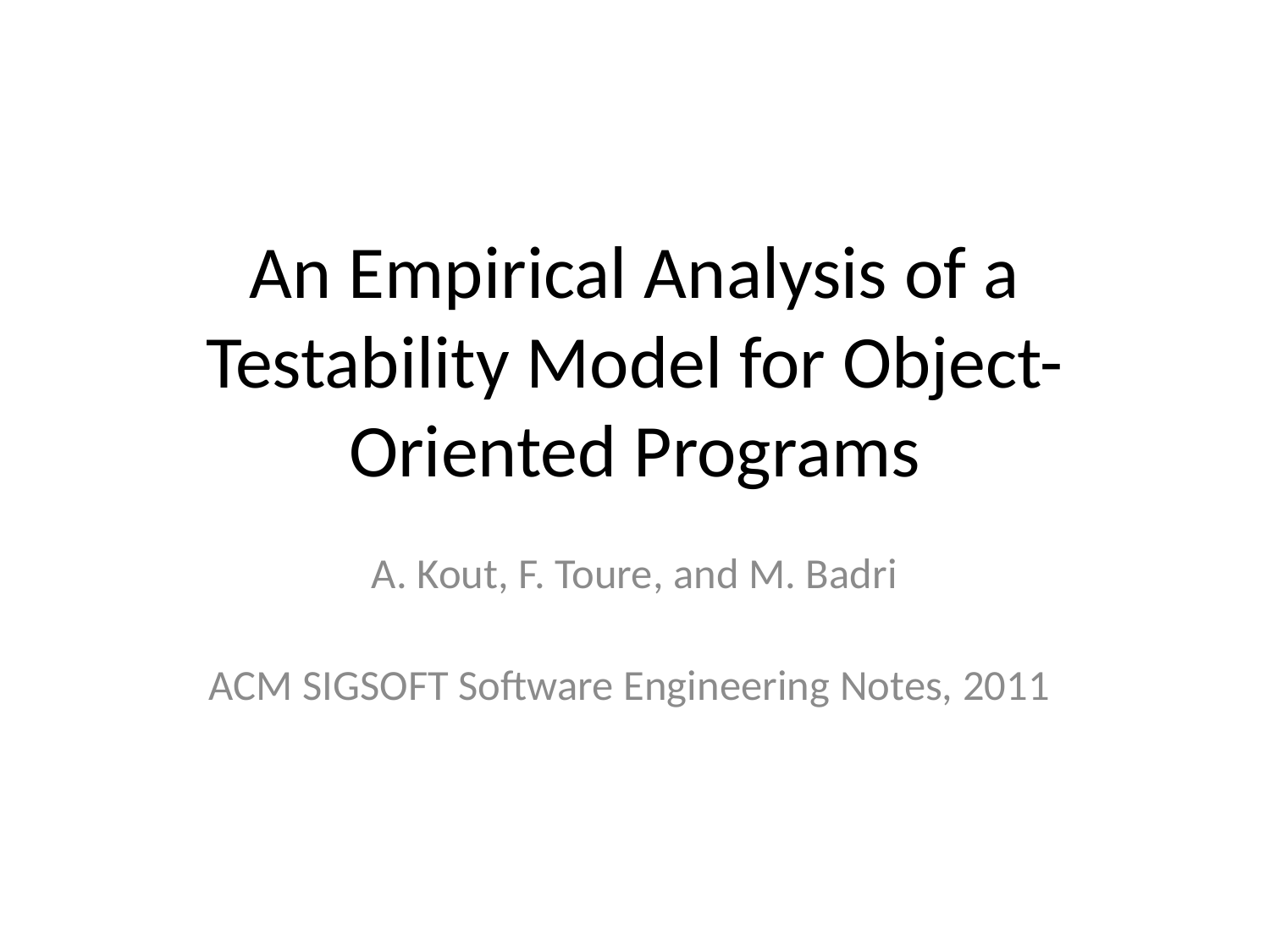

# An Empirical Analysis of a Testability Model for Object-Oriented Programs
A. Kout, F. Toure, and M. Badri
ACM SIGSOFT Software Engineering Notes, 2011